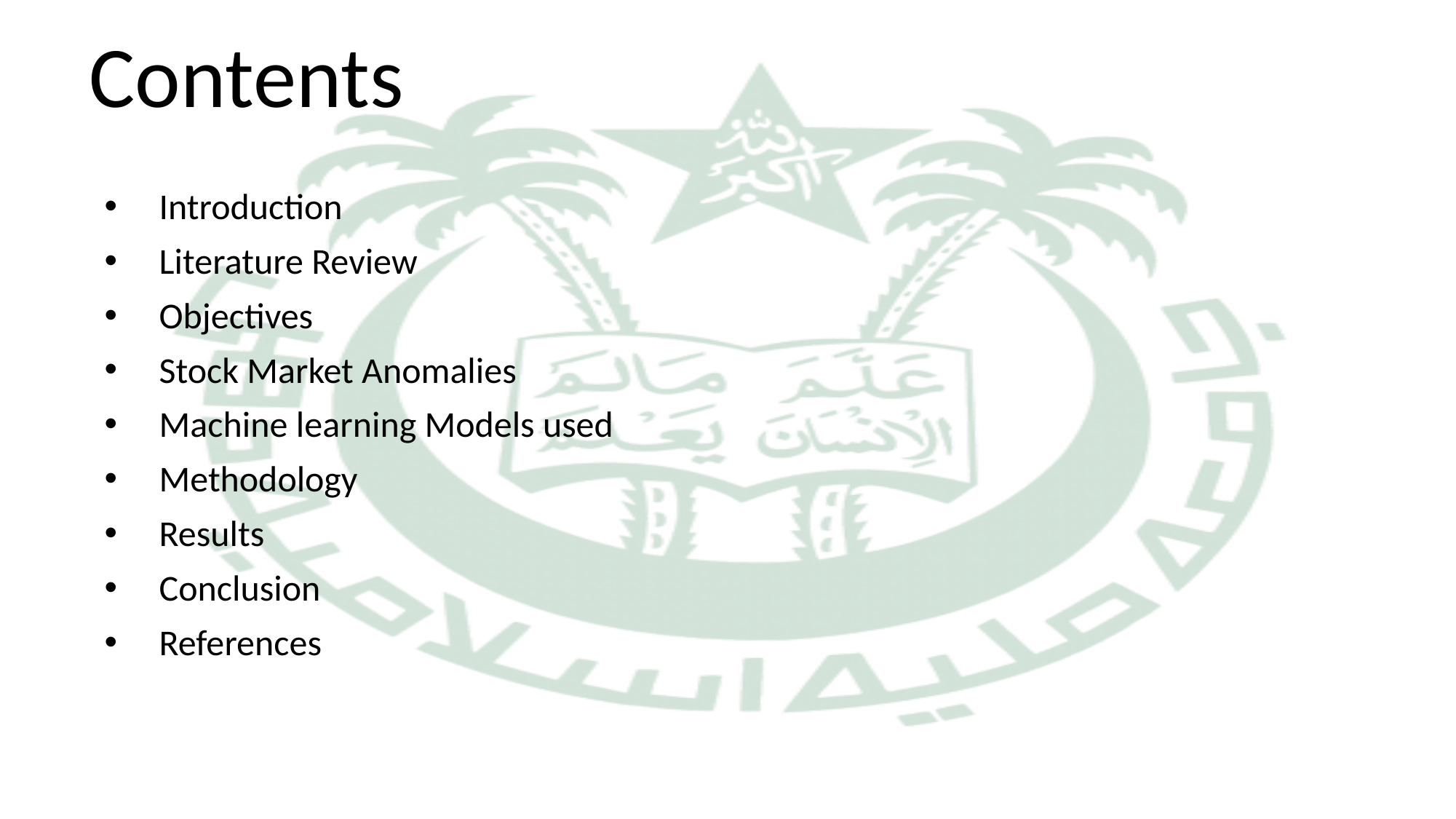

# Contents
Introduction
Literature Review
Objectives
Stock Market Anomalies
Machine learning Models used
Methodology
Results
Conclusion
References